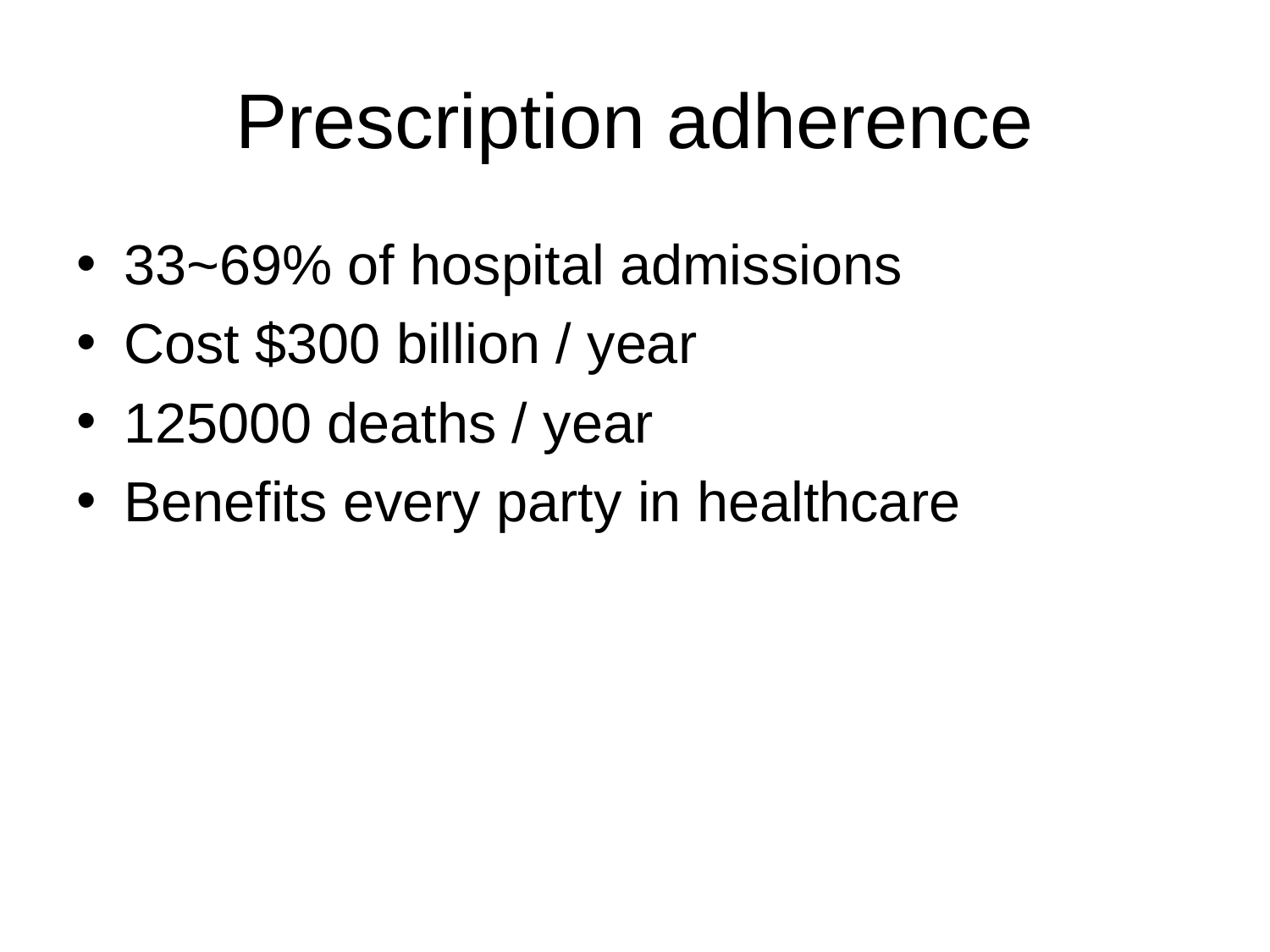

# Prescription adherence
33~69% of hospital admissions
Cost $300 billion / year
125000 deaths / year
Benefits every party in healthcare